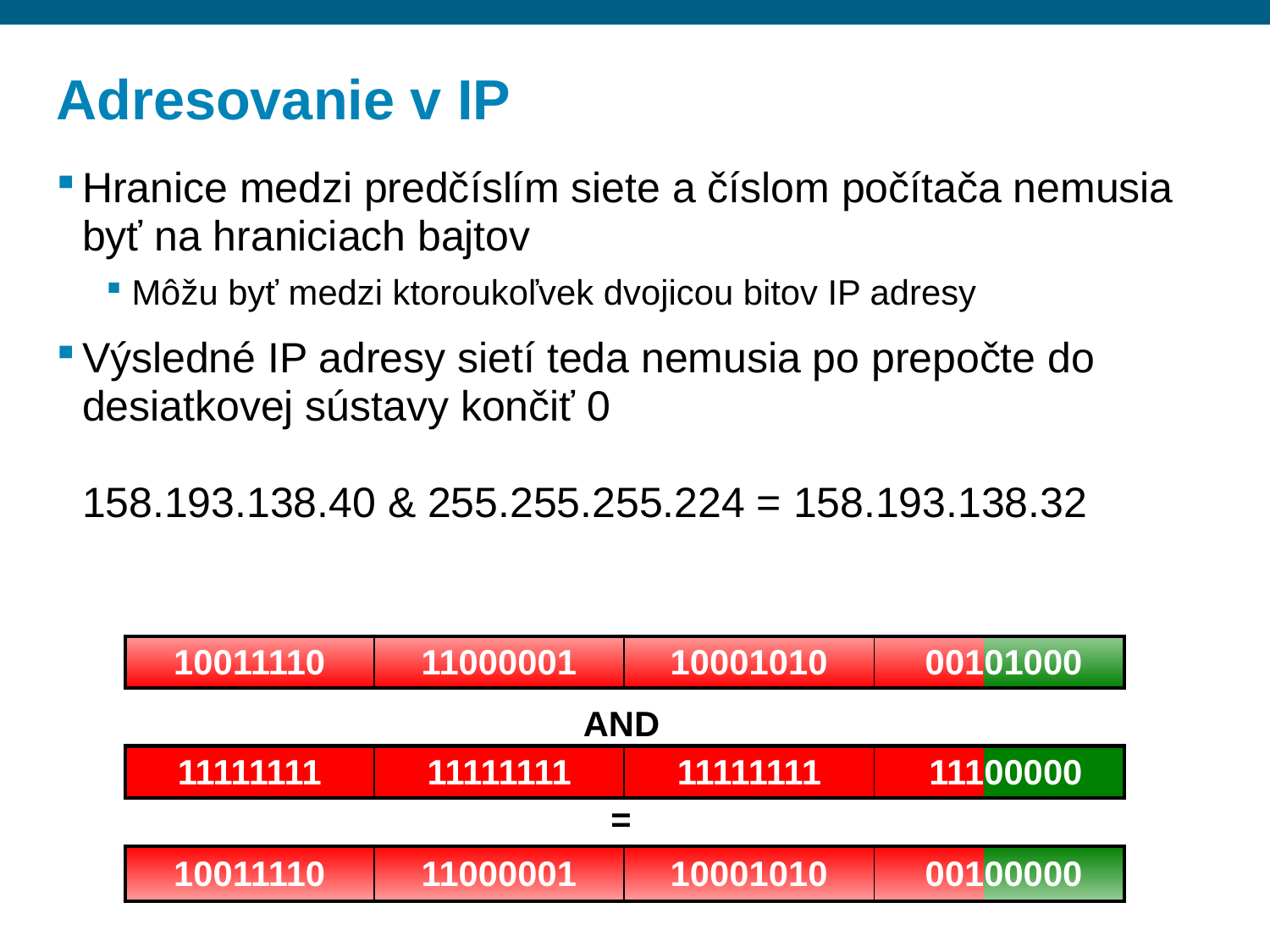

# Adresovanie v IP
Hranice medzi predčíslím siete a číslom počítača nemusia byť na hraniciach bajtov
Môžu byť medzi ktoroukoľvek dvojicou bitov IP adresy
Výsledné IP adresy sietí teda nemusia po prepočte do desiatkovej sústavy končiť 0
158.193.138.40 & 255.255.255.224 = 158.193.138.32
| 10011110 | 11000001 | 10001010 | 001 | 01000 |
| --- | --- | --- | --- | --- |
AND
| 11111111 | 11111111 | 11111111 | 111 | 00000 |
| --- | --- | --- | --- | --- |
=
| 10011110 | 11000001 | 10001010 | 001 | 00000 |
| --- | --- | --- | --- | --- |